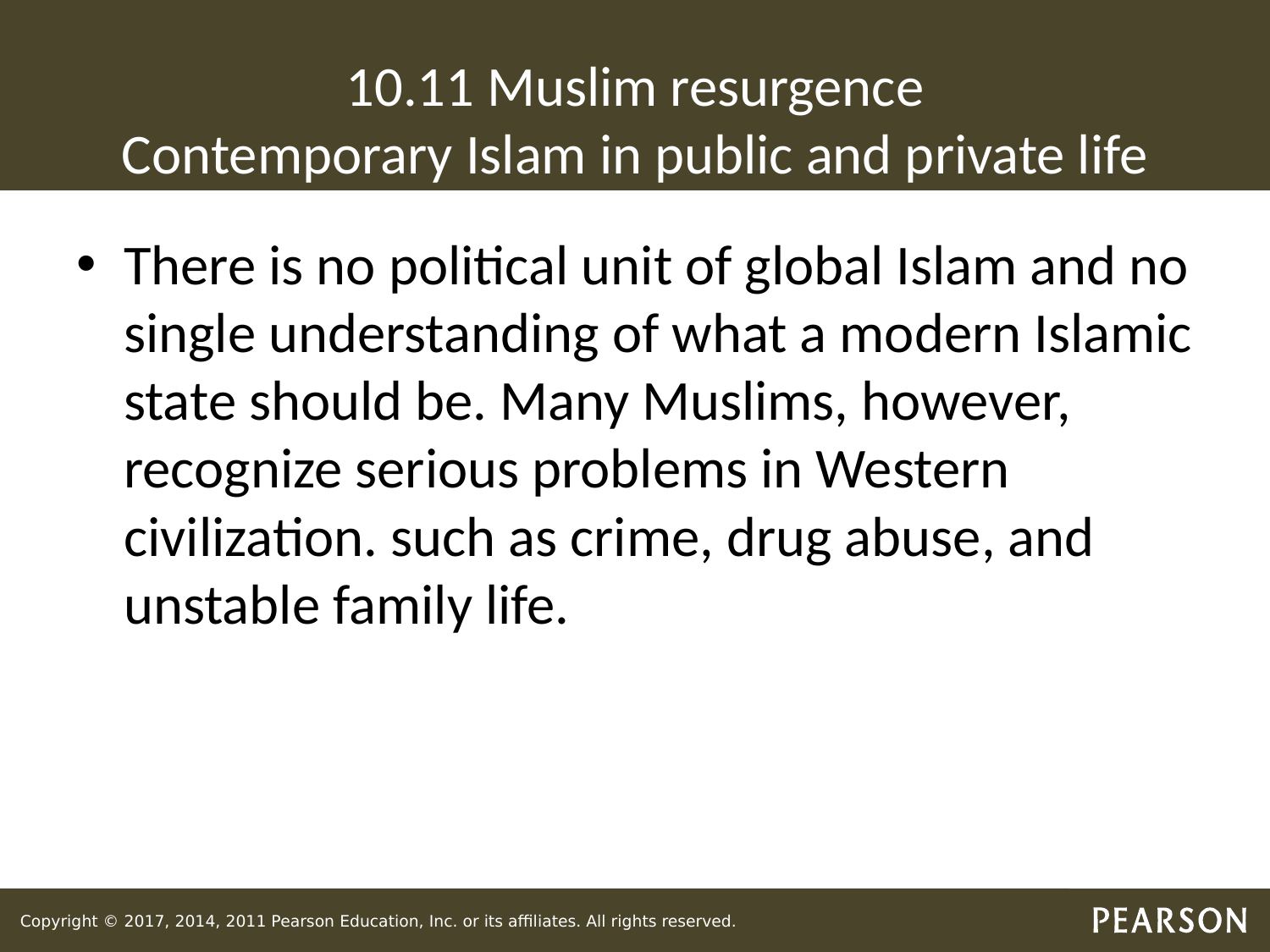

# 10.11 Muslim resurgence Contemporary Islam in public and private life
There is no political unit of global Islam and no single understanding of what a modern Islamic state should be. Many Muslims, however, recognize serious problems in Western civilization. such as crime, drug abuse, and unstable family life.